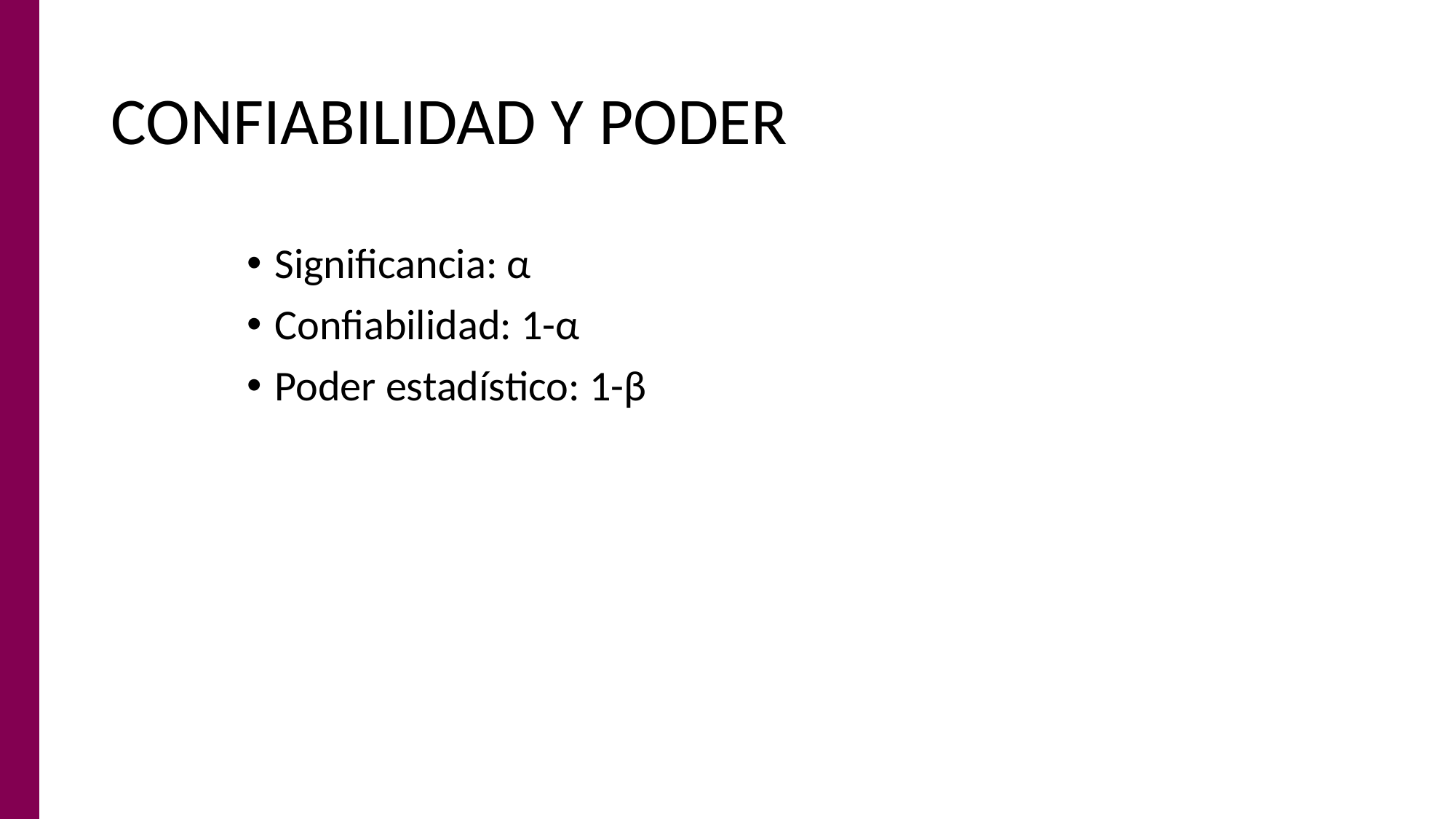

# CONFIABILIDAD Y PODER
Significancia: α
Confiabilidad: 1-α
Poder estadístico: 1-β